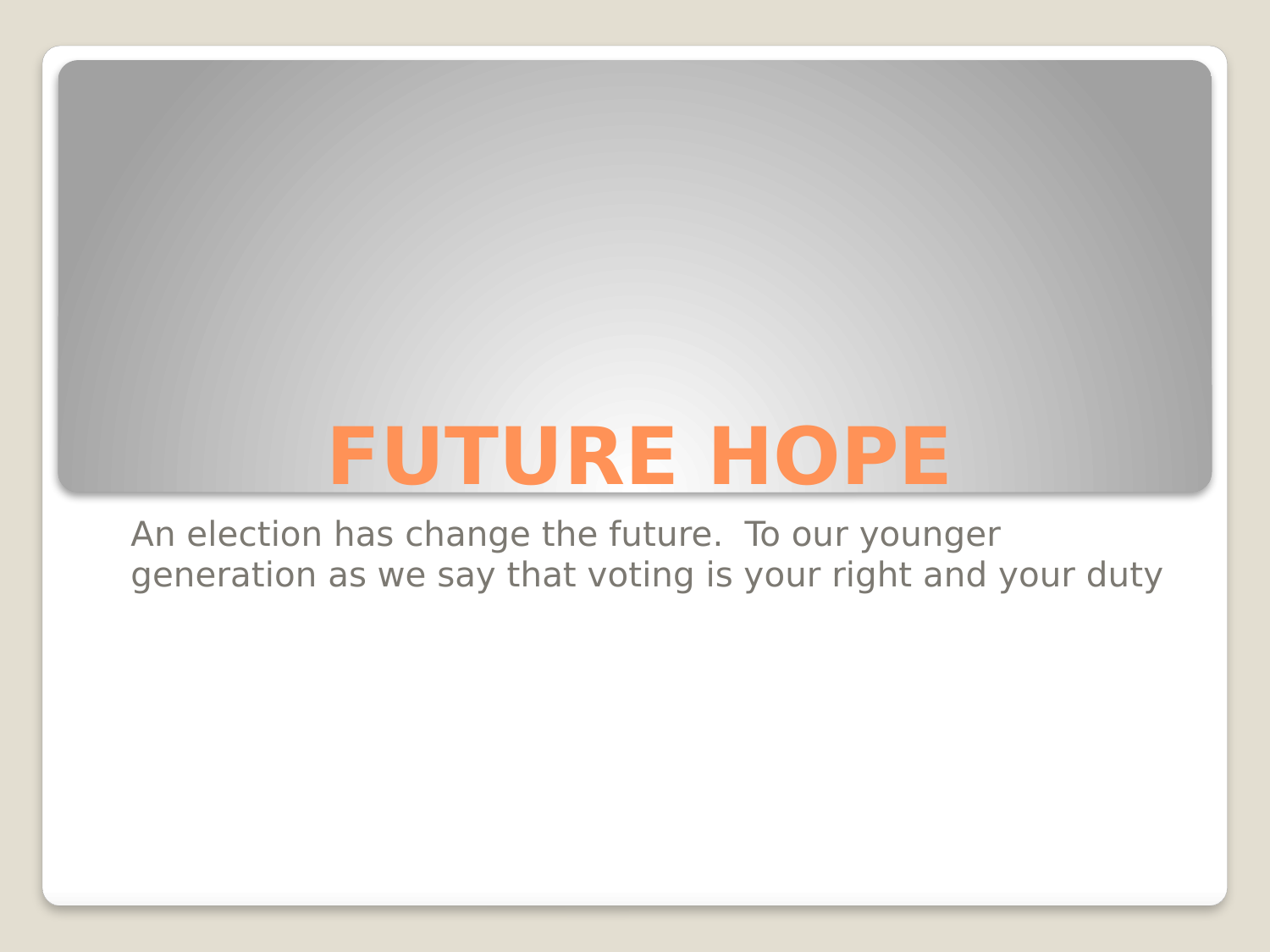

# FUTURE HOPE
An election has change the future.  To our younger generation as we say that voting is your right and your duty